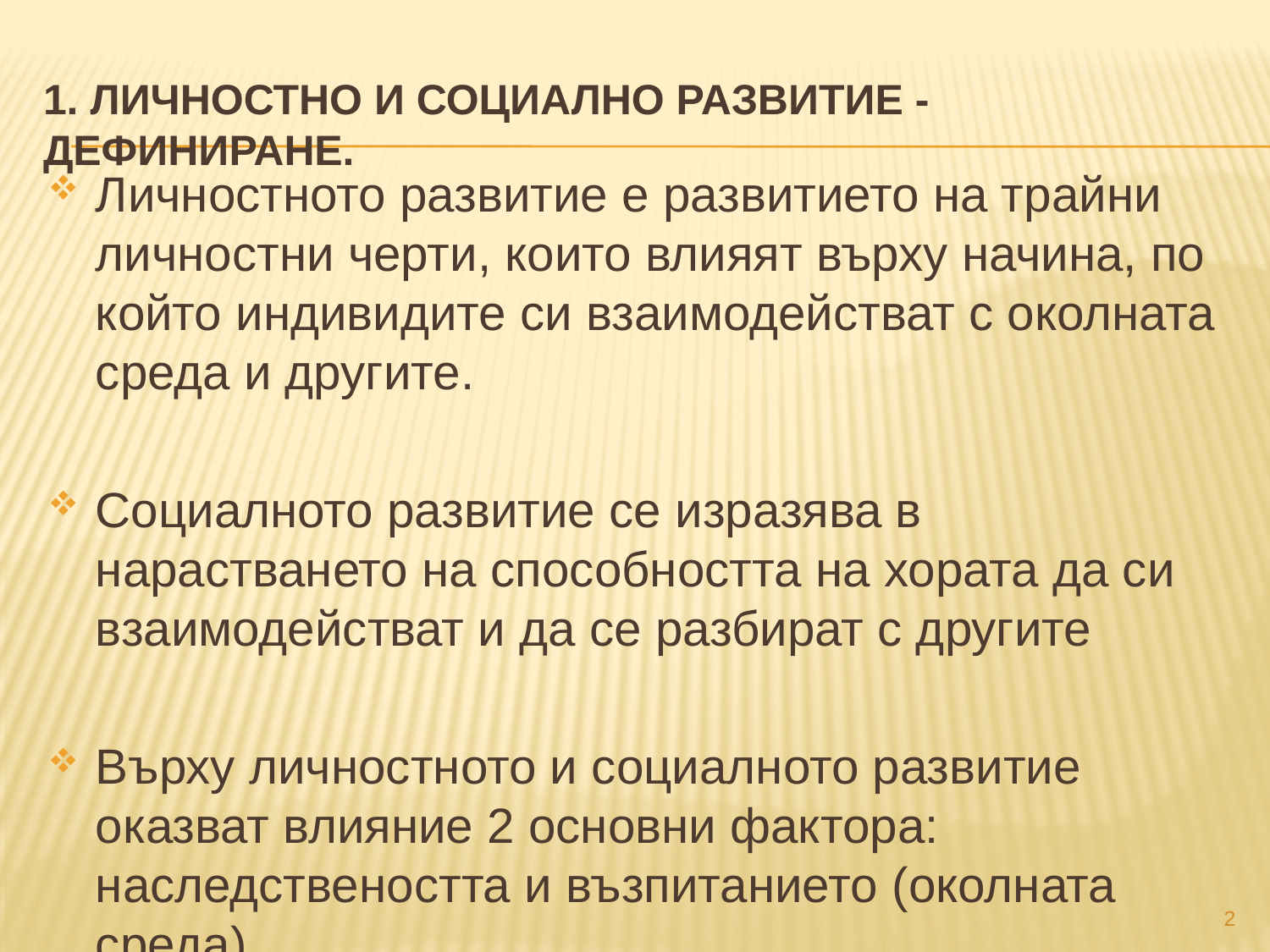

1. ЛИЧНОСТНО И СОЦИАЛНО РАЗВИТИЕ - ДЕФИНИРАНЕ.
Личностното развитие е развитието на трайни личностни черти, които влияят върху начина, по който индивидите си взаимодействат с околната среда и другите.

Социалното развитие се изразява в нарастването на способността на хората да си взаимодействат и да се разбират с другите

Върху личностното и социалното развитие оказват влияние 2 основни фактора: наследствеността и възпитанието (околната среда).
2